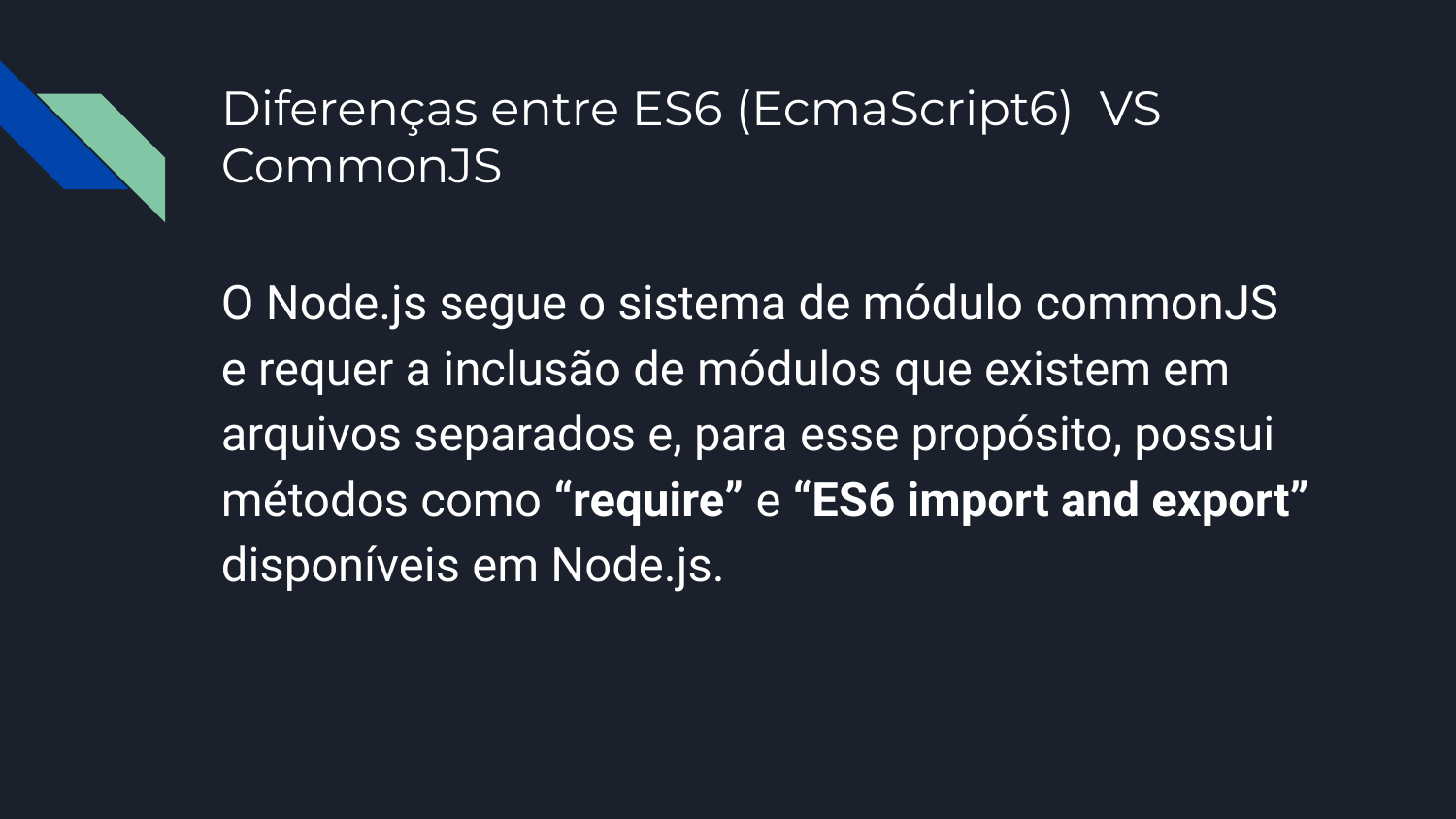

# Diferenças entre ES6 (EcmaScript6)  VS CommonJS
O Node.js segue o sistema de módulo commonJS e requer a inclusão de módulos que existem em arquivos separados e, para esse propósito, possui métodos como “require” e “ES6 import and export” disponíveis em Node.js.